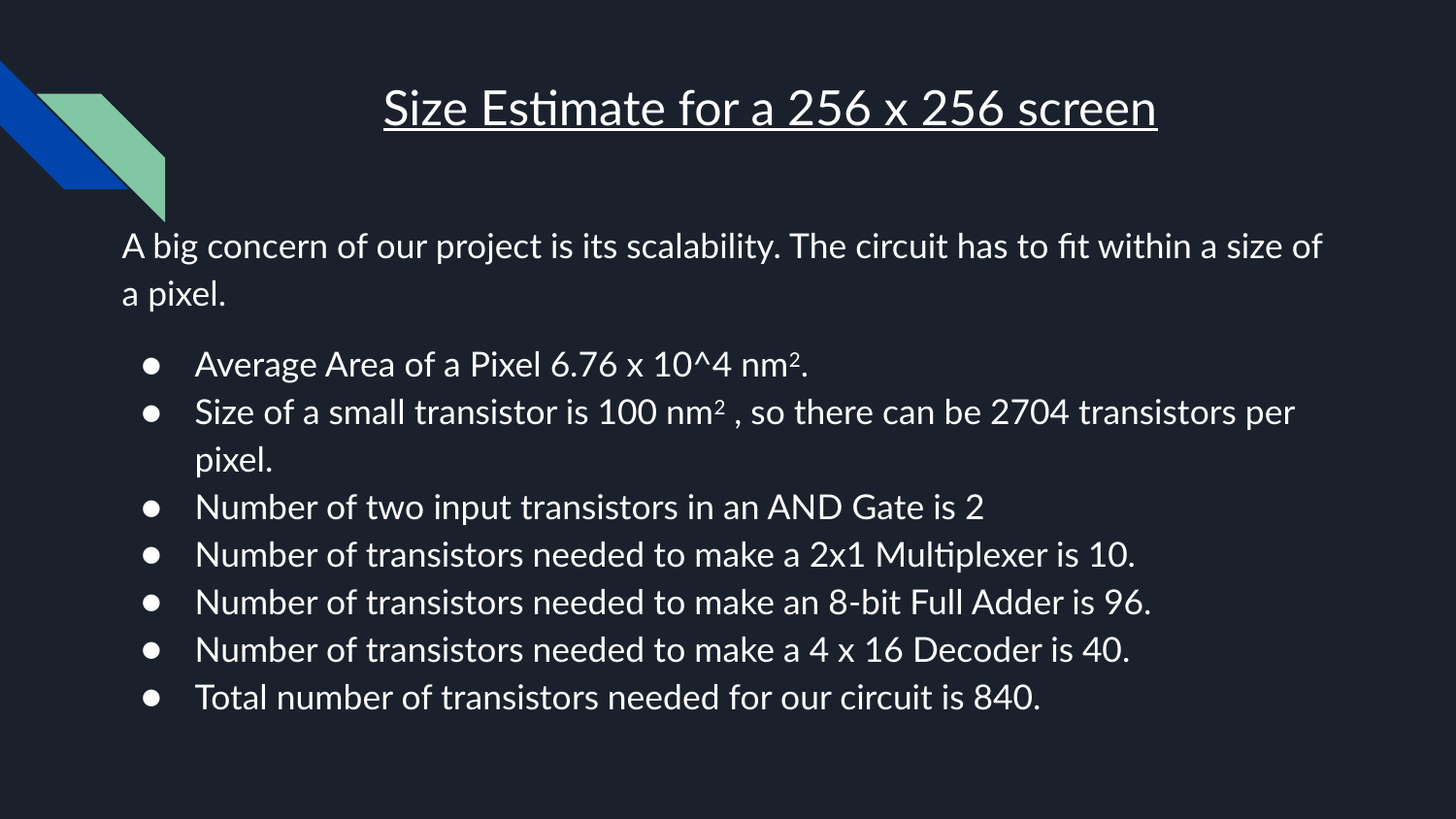

# Size Estimate for a 256 x 256 screen
A big concern of our project is its scalability. The circuit has to fit within a size of a pixel.
Average Area of a Pixel 6.76 x 10^4 nm2.
Size of a small transistor is 100 nm2 , so there can be 2704 transistors per pixel.
Number of two input transistors in an AND Gate is 2
Number of transistors needed to make a 2x1 Multiplexer is 10.
Number of transistors needed to make an 8-bit Full Adder is 96.
Number of transistors needed to make a 4 x 16 Decoder is 40.
Total number of transistors needed for our circuit is 840.